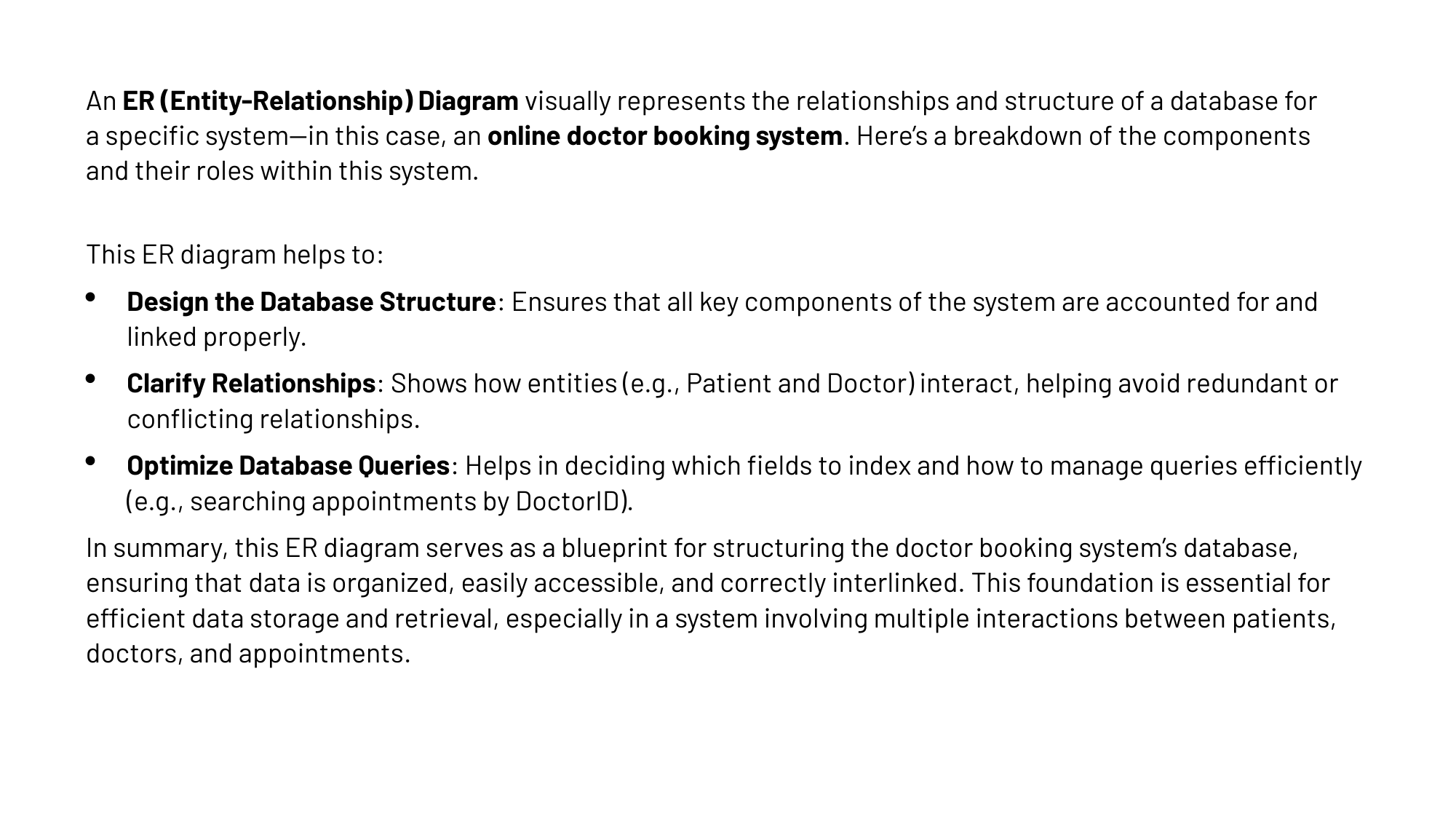

An ER (Entity-Relationship) Diagram visually represents the relationships and structure of a database for a specific system—in this case, an online doctor booking system. Here’s a breakdown of the components and their roles within this system.
This ER diagram helps to:
Design the Database Structure: Ensures that all key components of the system are accounted for and linked properly.
Clarify Relationships: Shows how entities (e.g., Patient and Doctor) interact, helping avoid redundant or conflicting relationships.
Optimize Database Queries: Helps in deciding which fields to index and how to manage queries efficiently (e.g., searching appointments by DoctorID).
In summary, this ER diagram serves as a blueprint for structuring the doctor booking system’s database, ensuring that data is organized, easily accessible, and correctly interlinked. This foundation is essential for efficient data storage and retrieval, especially in a system involving multiple interactions between patients, doctors, and appointments.